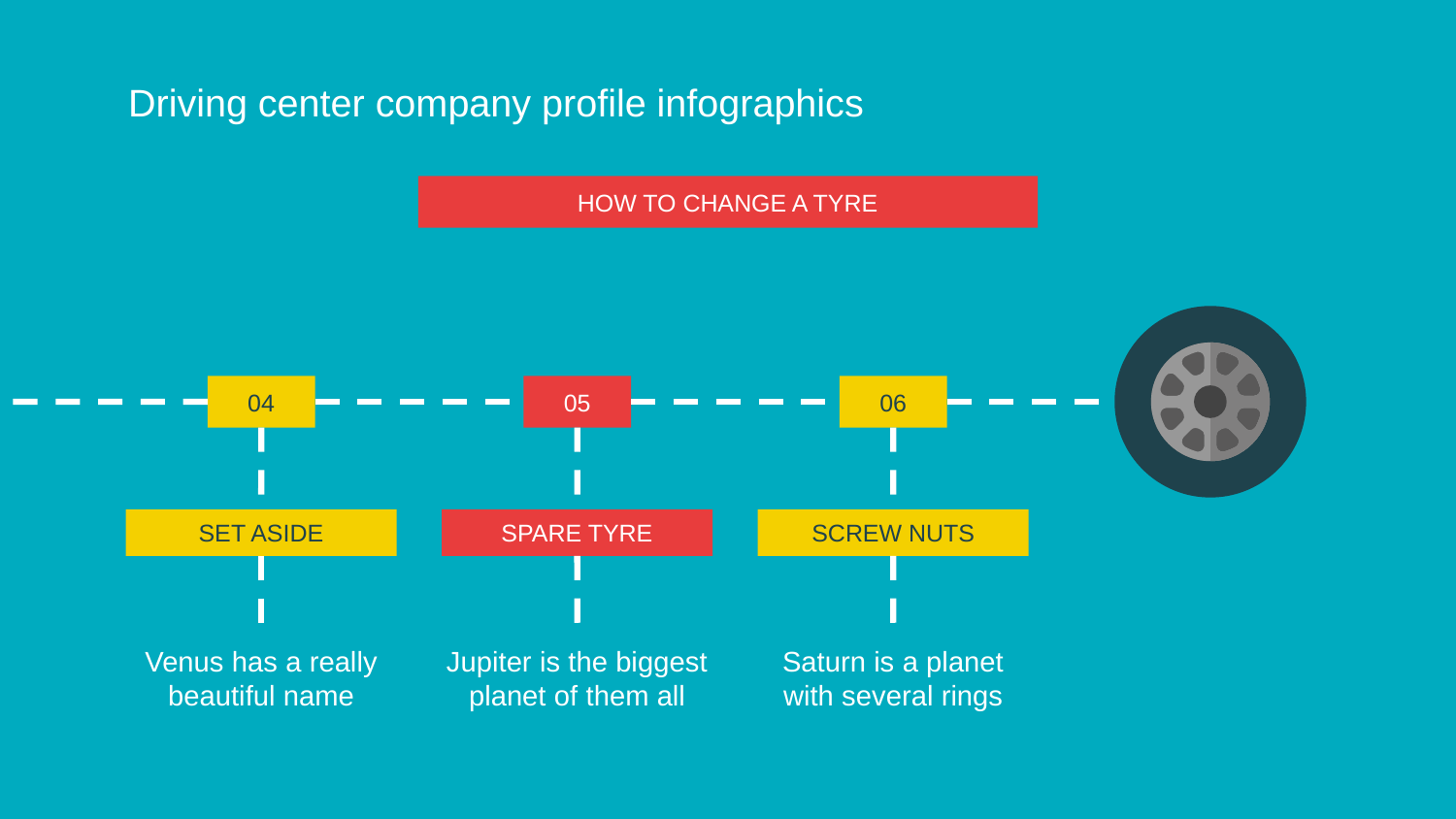

# Driving center company profile infographics
HOW TO CHANGE A TYRE

05
04
SET ASIDE
Venus has a really beautiful name
06
SCREW NUTS
Saturn is a planet with several rings
SPARE TYRE
Jupiter is the biggest planet of them all